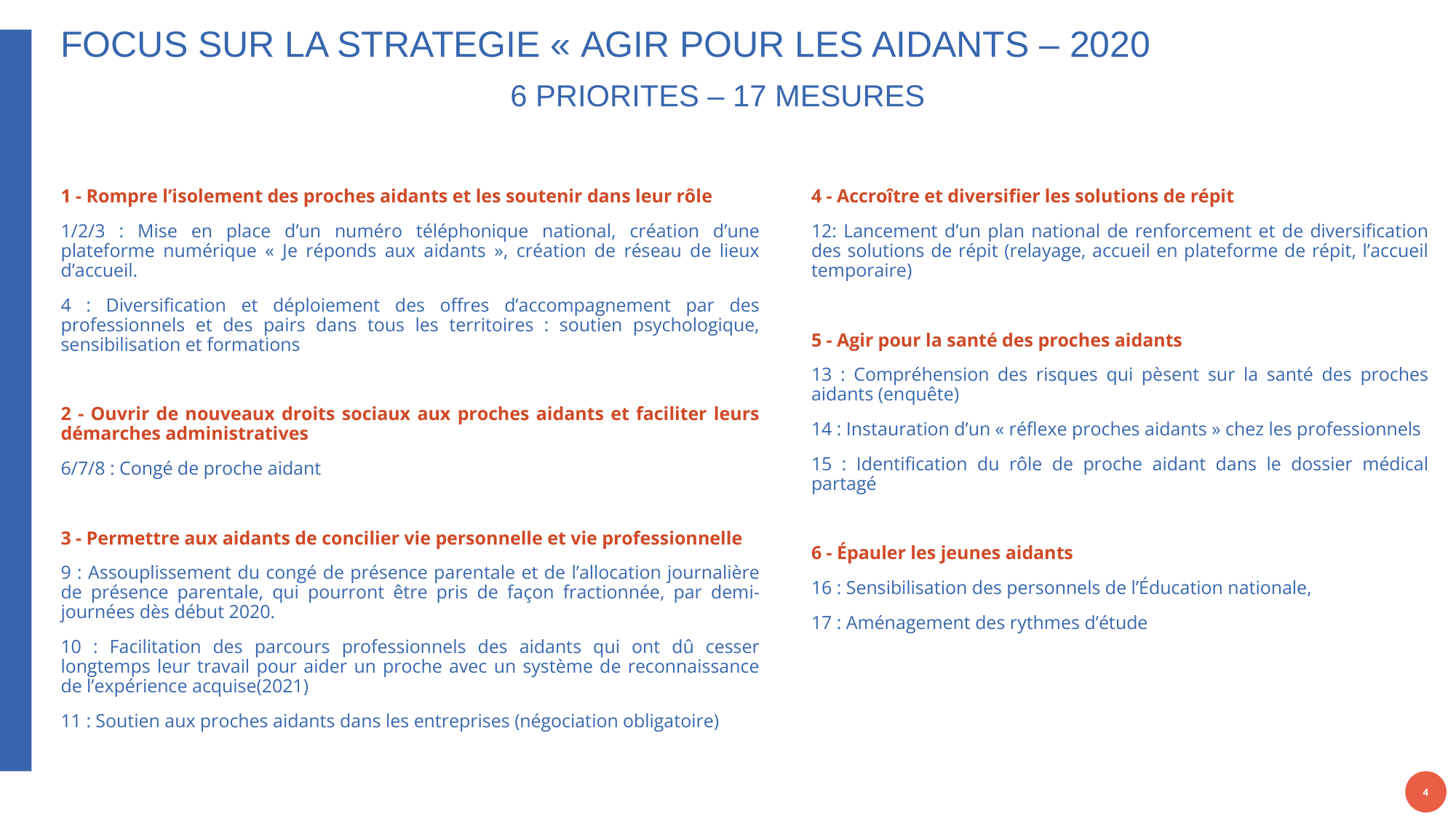

FOCUS SUR LA STRATEGIE « AGIR POUR LES AIDANTS – 2020
6 PRIORITES – 17 MESURES
1 - Rompre l’isolement des proches aidants et les soutenir dans leur rôle
1/2/3 : Mise en place d’un numéro téléphonique national, création d’une plateforme numérique « Je réponds aux aidants », création de réseau de lieux d’accueil.
4 : Diversification et déploiement des offres d’accompagnement par des professionnels et des pairs dans tous les territoires : soutien psychologique, sensibilisation et formations

2 - Ouvrir de nouveaux droits sociaux aux proches aidants et faciliter leurs démarches administratives
6/7/8 : Congé de proche aidant

3 - Permettre aux aidants de concilier vie personnelle et vie professionnelle
9 : Assouplissement du congé de présence parentale et de l’allocation journalière de présence parentale, qui pourront être pris de façon fractionnée, par demi-journées dès début 2020.
10 : Facilitation des parcours professionnels des aidants qui ont dû cesser longtemps leur travail pour aider un proche avec un système de reconnaissance de l’expérience acquise(2021)
11 : Soutien aux proches aidants dans les entreprises (négociation obligatoire)

4 - Accroître et diversifier les solutions de répit
12: Lancement d’un plan national de renforcement et de diversification des solutions de répit (relayage, accueil en plateforme de répit, l’accueil temporaire)

5 - Agir pour la santé des proches aidants
13 : Compréhension des risques qui pèsent sur la santé des proches aidants (enquête)
14 : Instauration d’un « réflexe proches aidants » chez les professionnels
15 : Identification du rôle de proche aidant dans le dossier médical partagé

6 - Épauler les jeunes aidants
16 : Sensibilisation des personnels de l’Éducation nationale,
17 : Aménagement des rythmes d’étude